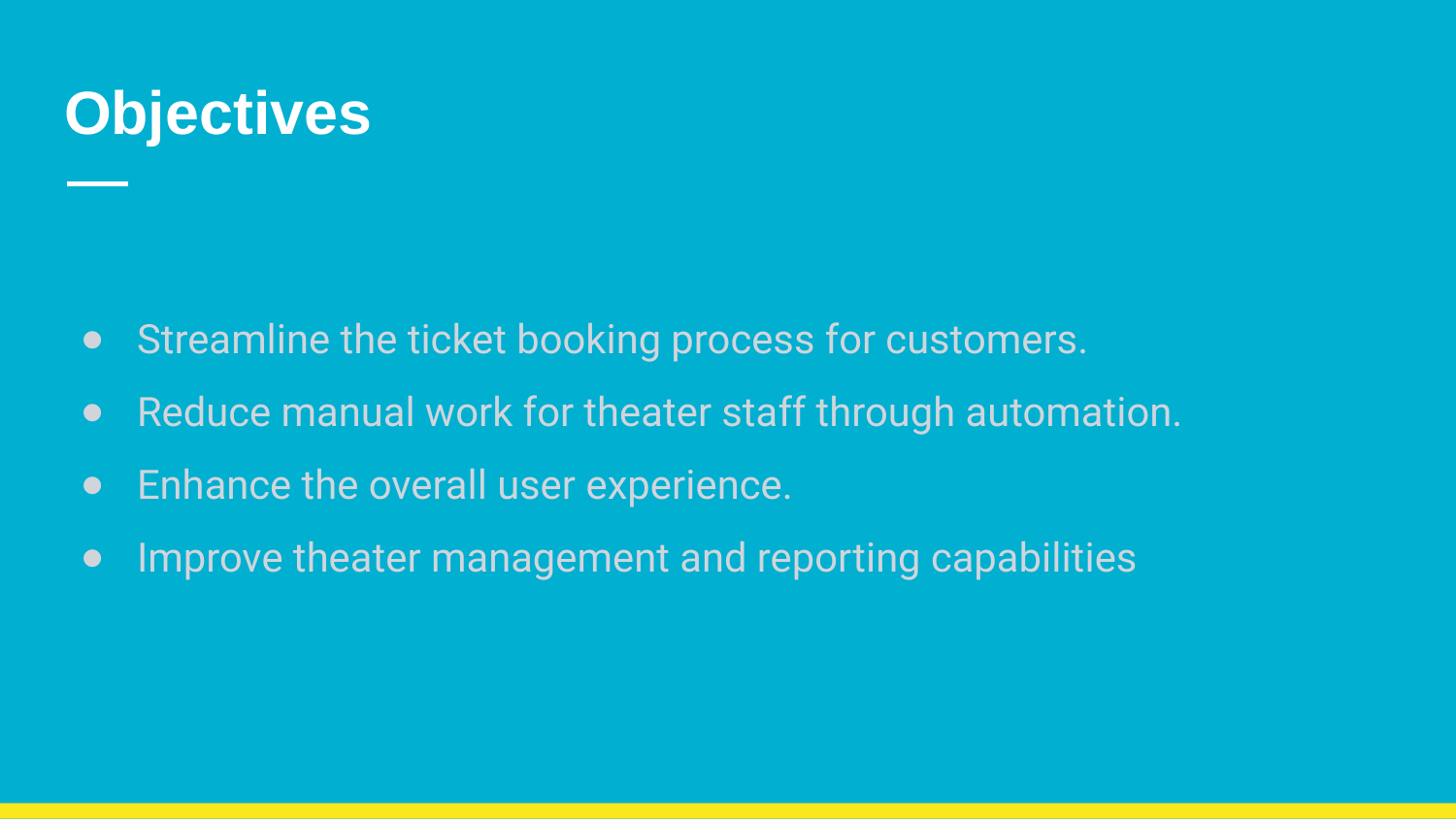

# Objectives

Streamline the ticket booking process for customers.
Reduce manual work for theater staff through automation.
Enhance the overall user experience.
Improve theater management and reporting capabilities